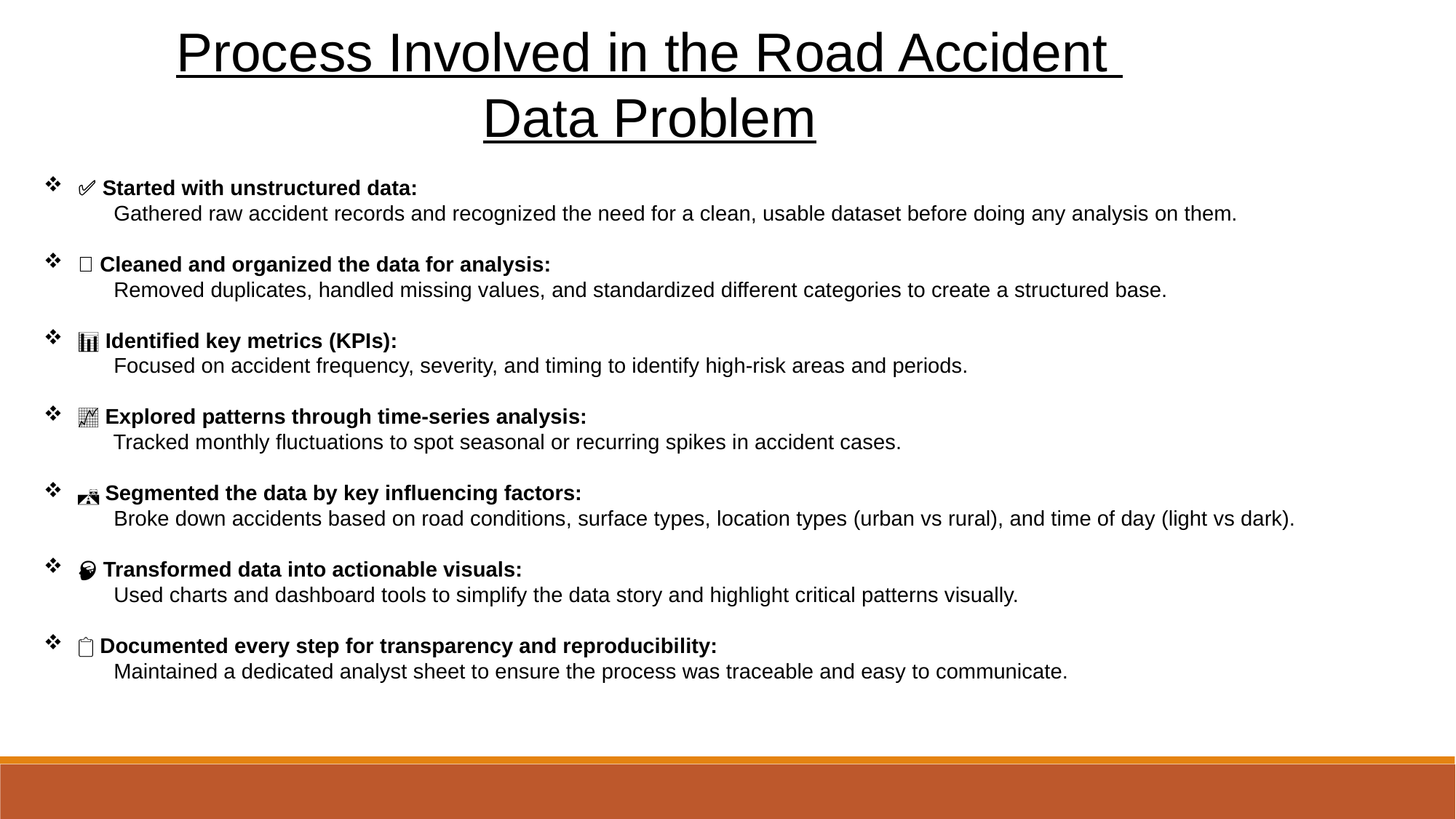

Process Involved in the Road Accident
Data Problem
✅ Started with unstructured data:
      Gathered raw accident records and recognized the need for a clean, usable dataset before doing any analysis on them.

🧹 Cleaned and organized the data for analysis:
      Removed duplicates, handled missing values, and standardized different categories to create a structured base.

📊 Identified key metrics (KPIs):
      Focused on accident frequency, severity, and timing to identify high-risk areas and periods.

📈 Explored patterns through time-series analysis:
      Tracked monthly fluctuations to spot seasonal or recurring spikes in accident cases.

🛣️ Segmented the data by key influencing factors:
      Broke down accidents based on road conditions, surface types, location types (urban vs rural), and time of day (light vs dark).

🧠 Transformed data into actionable visuals:
      Used charts and dashboard tools to simplify the data story and highlight critical patterns visually.

📋 Documented every step for transparency and reproducibility:
      Maintained a dedicated analyst sheet to ensure the process was traceable and easy to communicate.